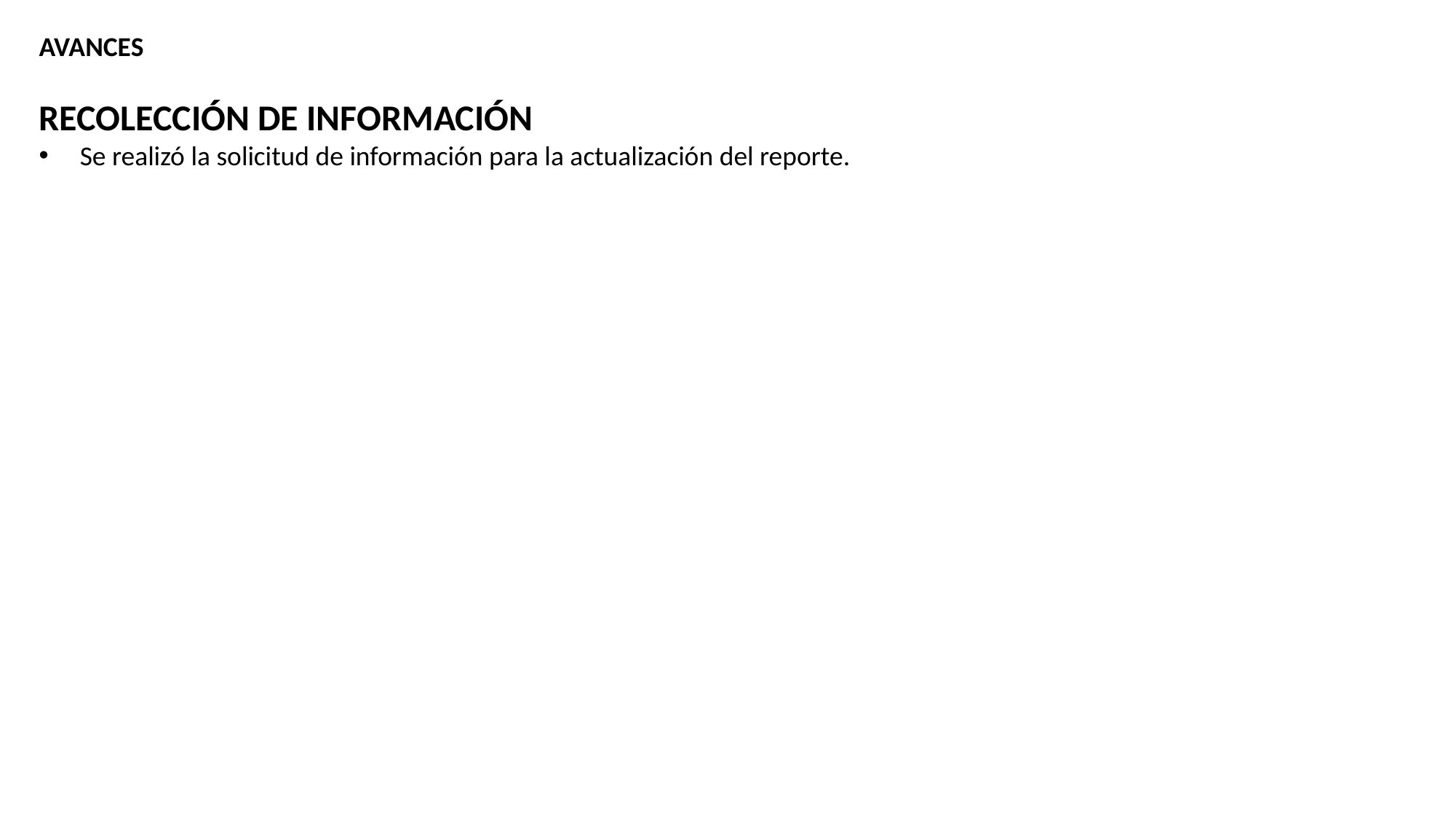

AVANCES

RECOLECCIÓN DE INFORMACIÓN
Se realizó la solicitud de información para la actualización del reporte.